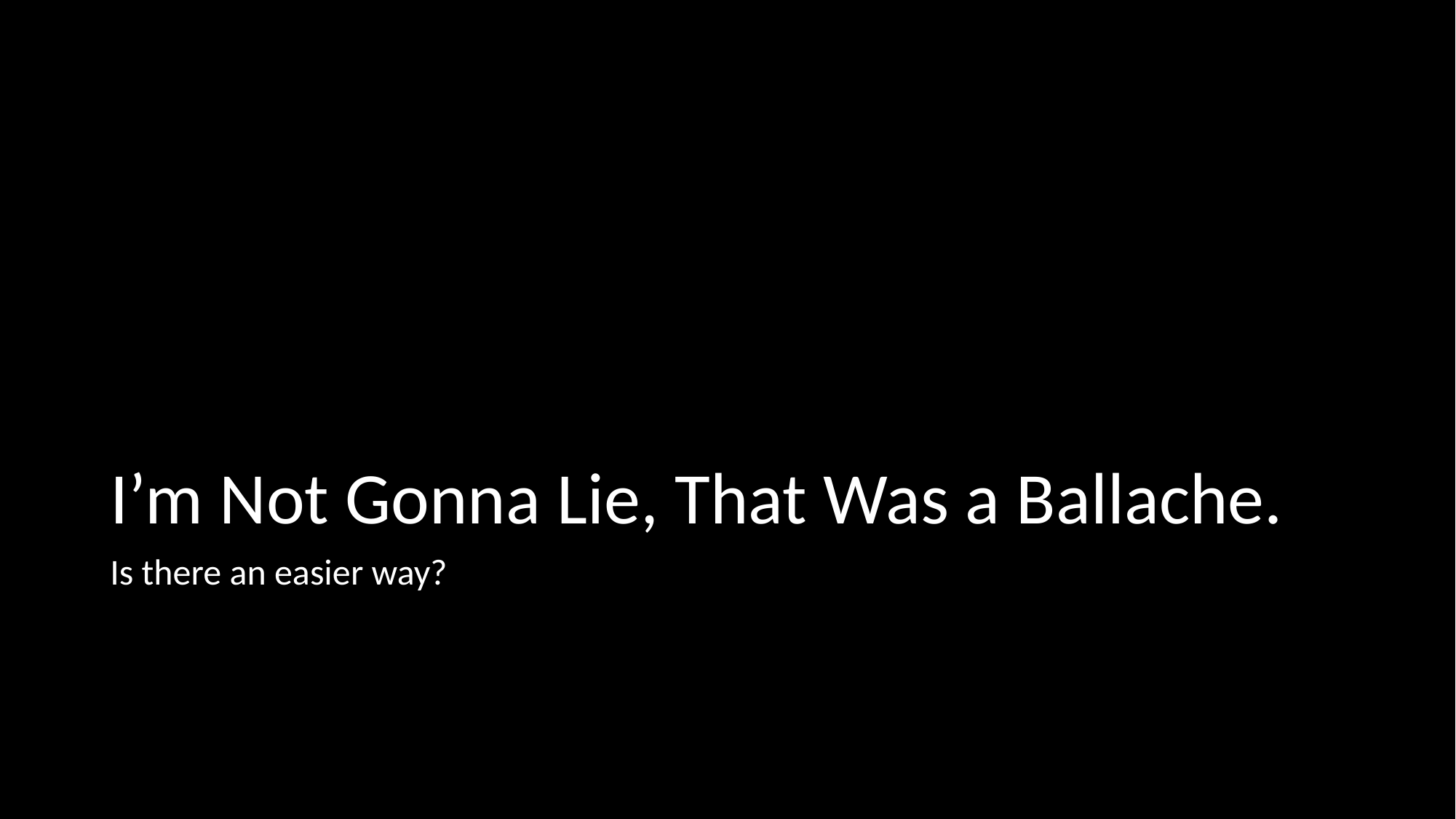

# I’m Not Gonna Lie, That Was a Ballache.
Is there an easier way?